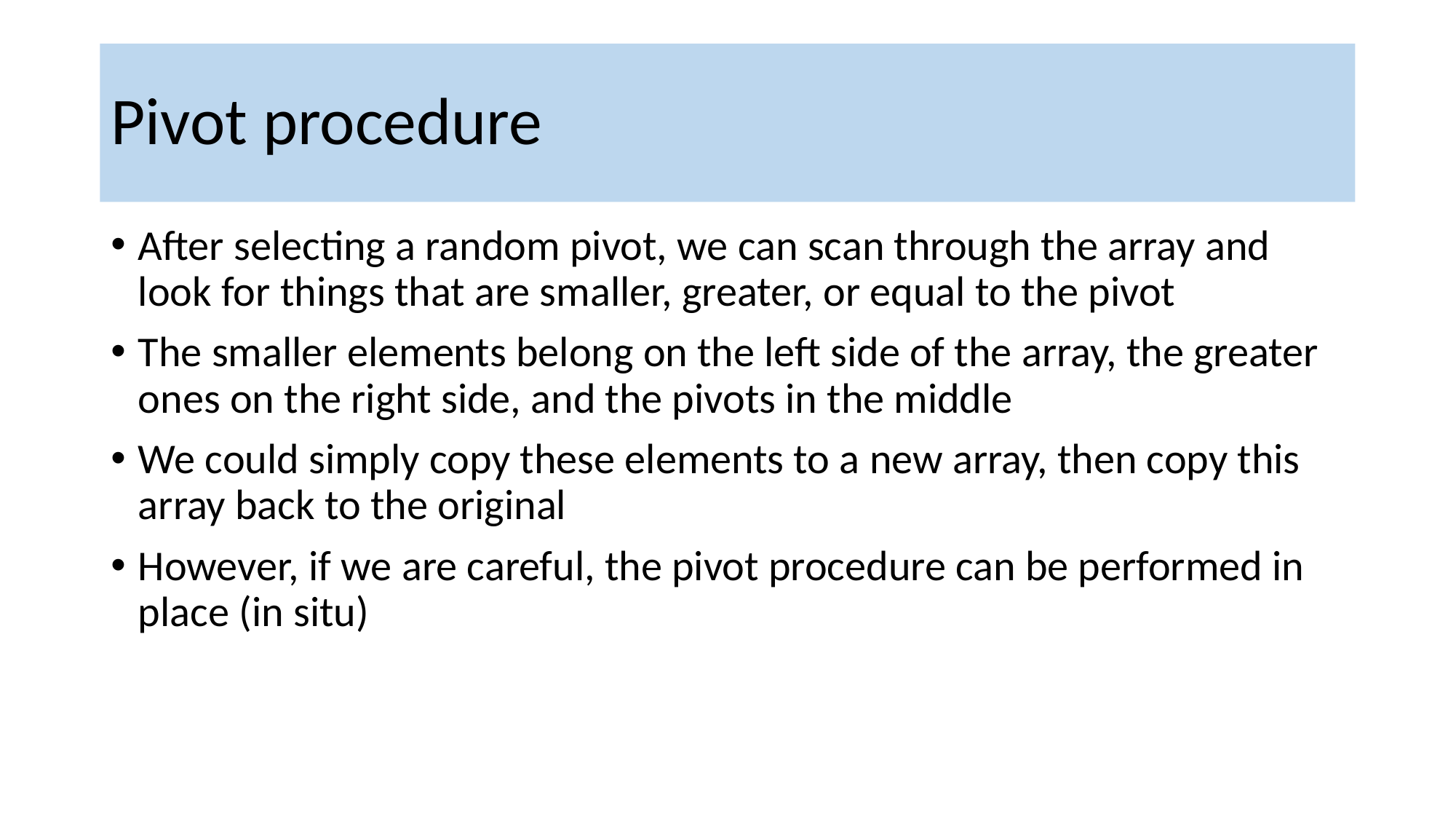

# Pivot procedure
After selecting a random pivot, we can scan through the array and look for things that are smaller, greater, or equal to the pivot
The smaller elements belong on the left side of the array, the greater ones on the right side, and the pivots in the middle
We could simply copy these elements to a new array, then copy this array back to the original
However, if we are careful, the pivot procedure can be performed in place (in situ)